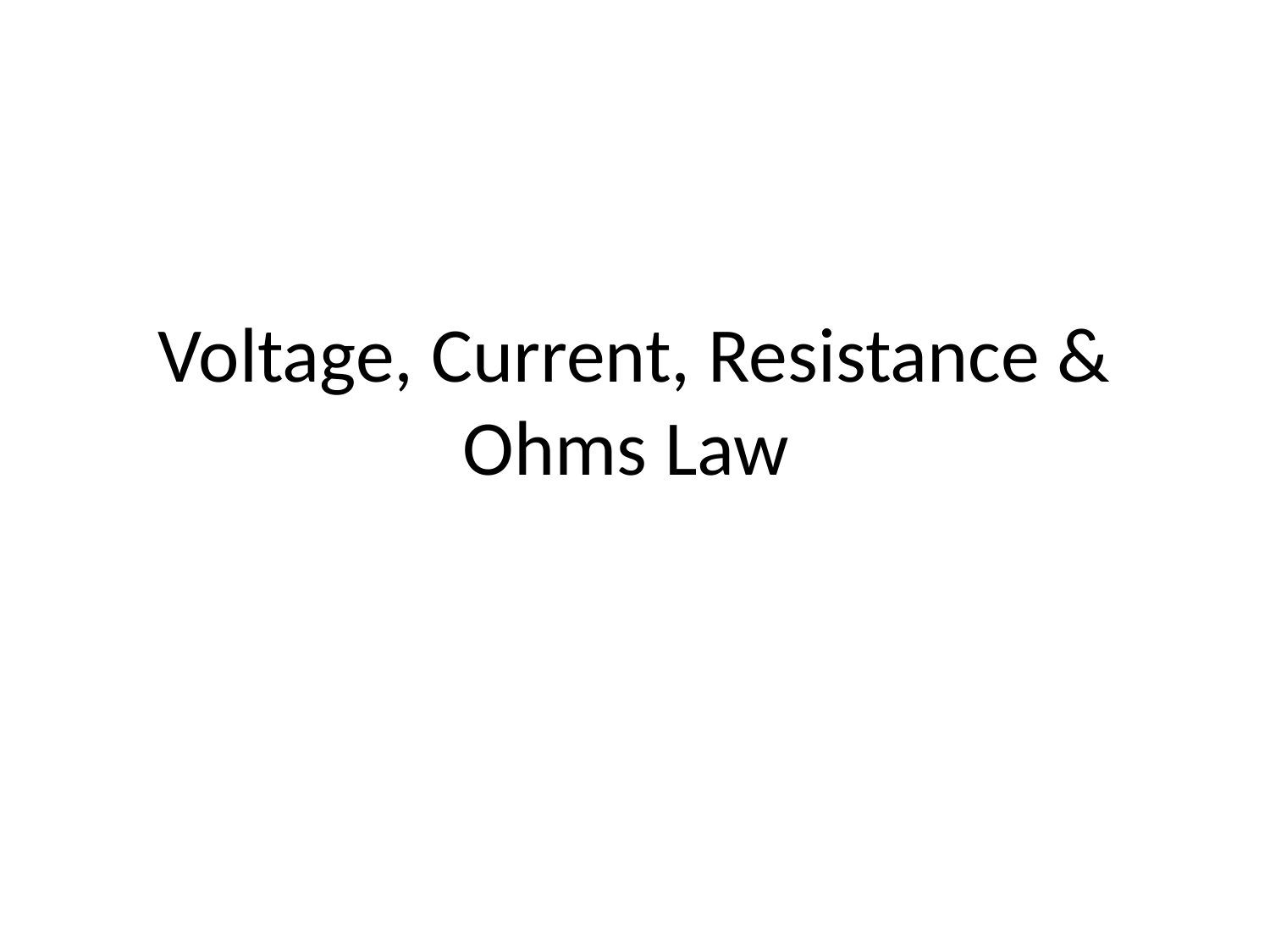

# Voltage, Current, Resistance & Ohms Law